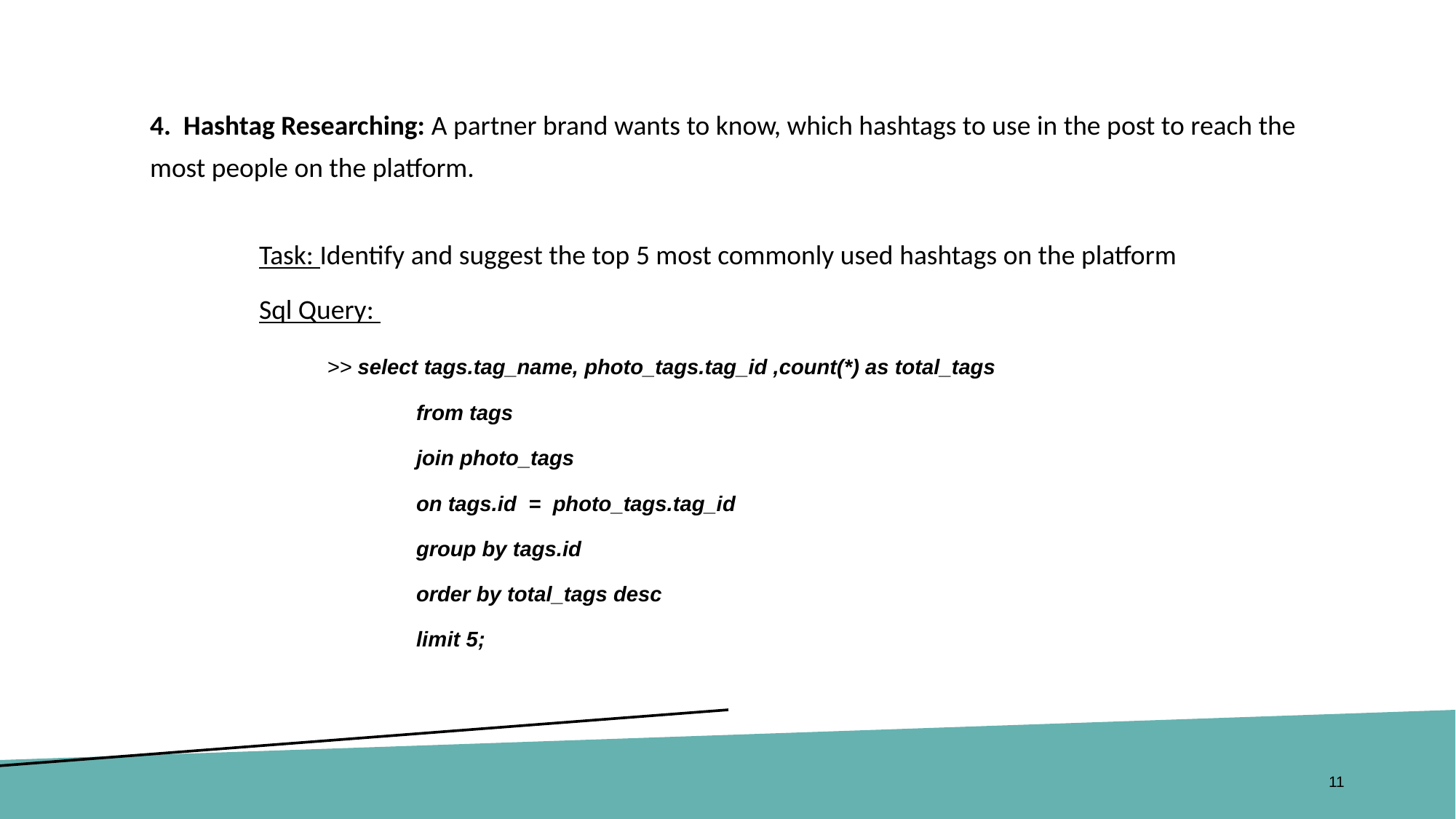

4.  Hashtag Researching: A partner brand wants to know, which hashtags to use in the post to reach the most people on the platform.
Task: Identify and suggest the top 5 most commonly used hashtags on the platform
Sql Query:
        	           >> select tags.tag_name, photo_tags.tag_id ,count(*) as total_tags
        from tags
        join photo_tags
        on tags.id  =  photo_tags.tag_id
        group by tags.id
        order by total_tags desc
        limit 5;

11